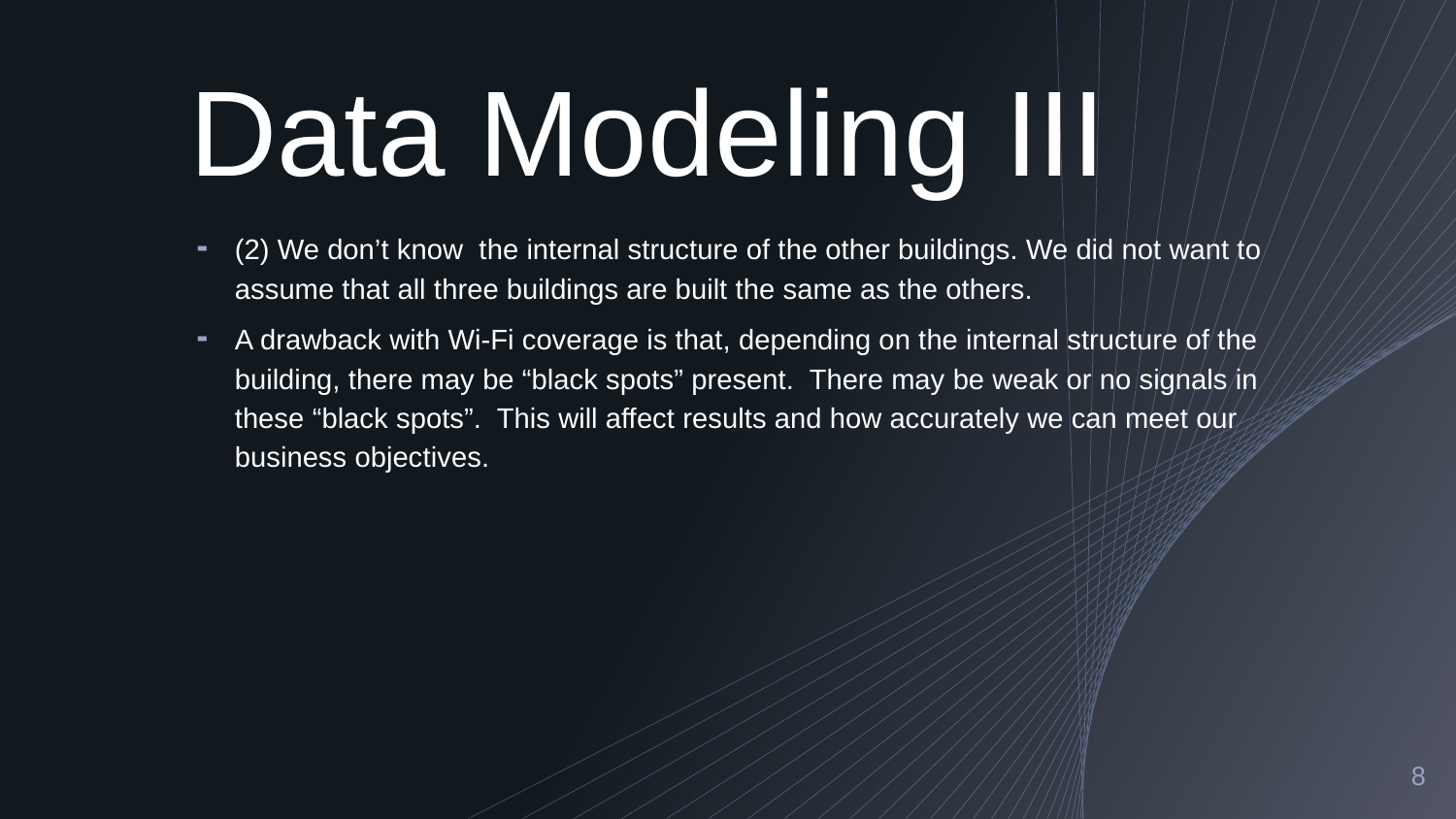

# Data Modeling III
(2) We don’t know  the internal structure of the other buildings. We did not want to assume that all three buildings are built the same as the others.
A drawback with Wi-Fi coverage is that, depending on the internal structure of the building, there may be “black spots” present.  There may be weak or no signals in these “black spots”.  This will affect results and how accurately we can meet our business objectives.

8